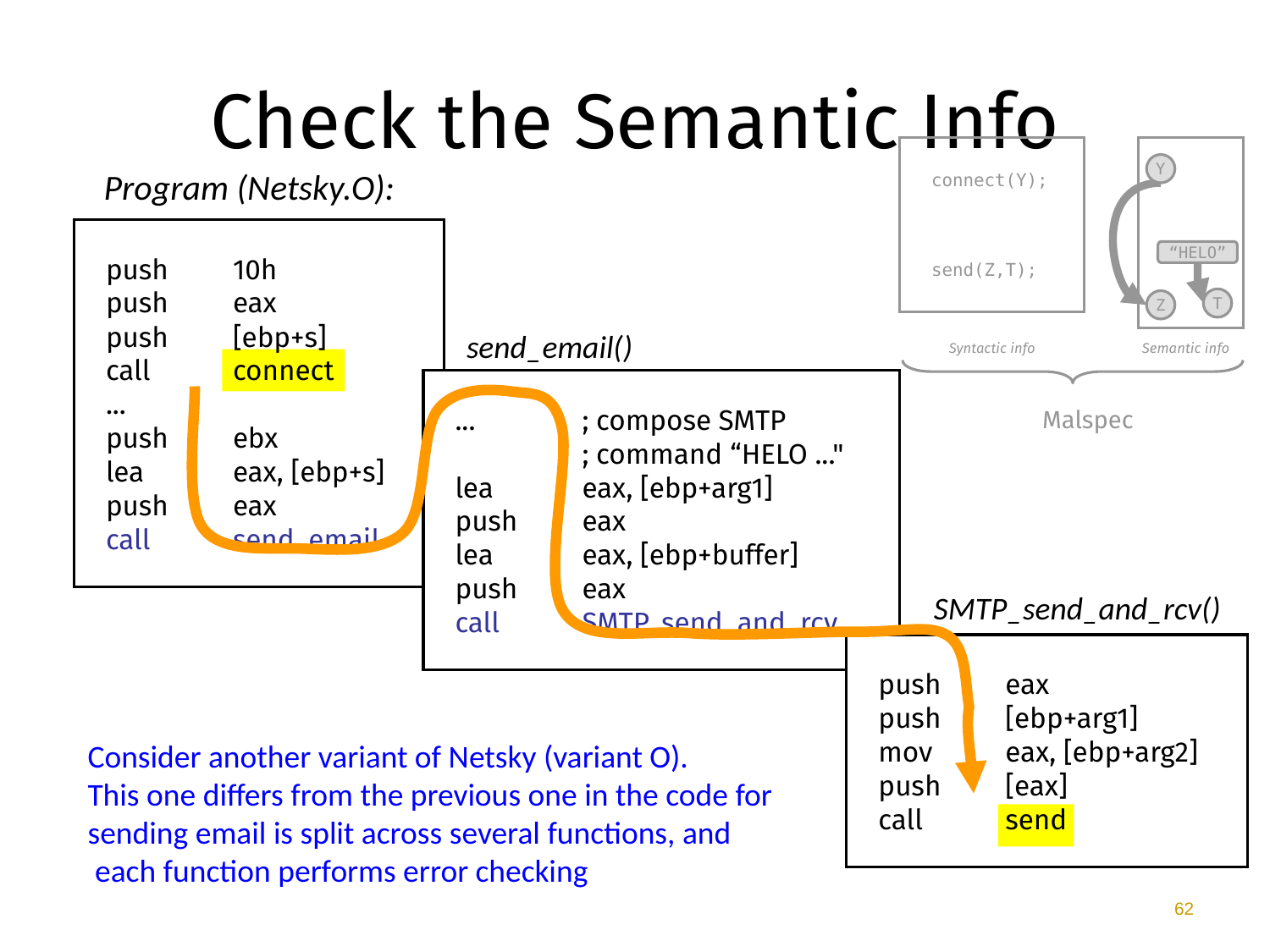

62
# Check the Semantic Info
connect(Y);

send(Z,T);

Y

“HELO”
T
Z
Syntactic info
Semantic info
Malspec
Program (Netsky.O):
push	10h
push	eax
push	[ebp+s]
call	connect
...
push	ebx
lea	eax, [ebp+s]
push	eax
call	send_email
send_email()

...	; compose SMTP
	; command “HELO ..."
lea	eax, [ebp+arg1]
push	eax
lea	eax, [ebp+buffer]
push	eax
call	SMTP_send_and_rcv

SMTP_send_and_rcv()
push	eax
push	[ebp+arg1]
mov	eax, [ebp+arg2]
push	[eax]
call	send
push	eax
push	[ebp+arg1]
mov	eax, [ebp+arg2]
push	[eax]
call	send
Consider another variant of Netsky (variant O).
This one differs from the previous one in the code for
sending email is split across several functions, and
 each function performs error checking